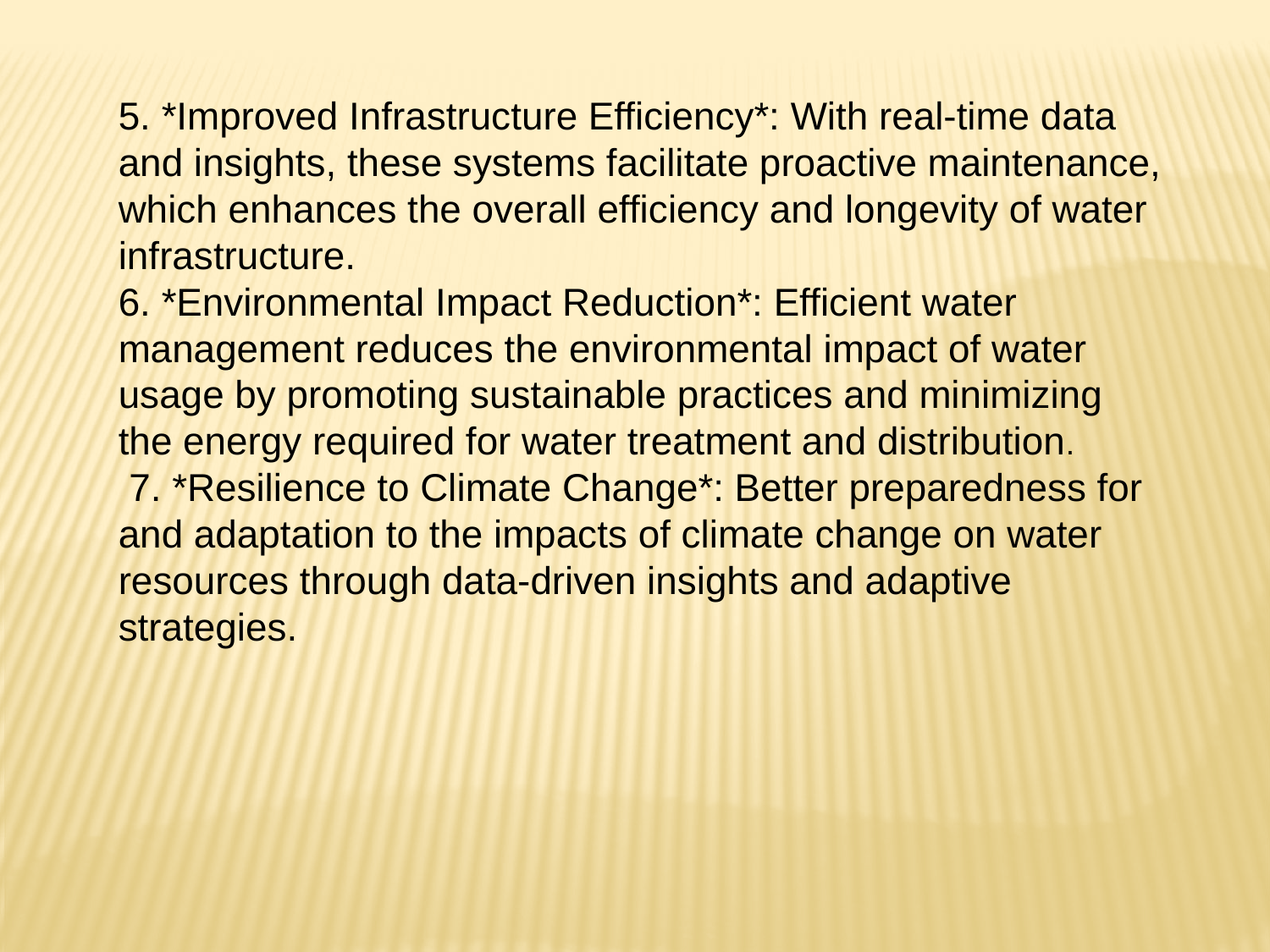

5. *Improved Infrastructure Efficiency*: With real-time data and insights, these systems facilitate proactive maintenance, which enhances the overall efficiency and longevity of water infrastructure.
6. *Environmental Impact Reduction*: Efficient water management reduces the environmental impact of water usage by promoting sustainable practices and minimizing the energy required for water treatment and distribution.
 7. *Resilience to Climate Change*: Better preparedness for and adaptation to the impacts of climate change on water resources through data-driven insights and adaptive strategies.